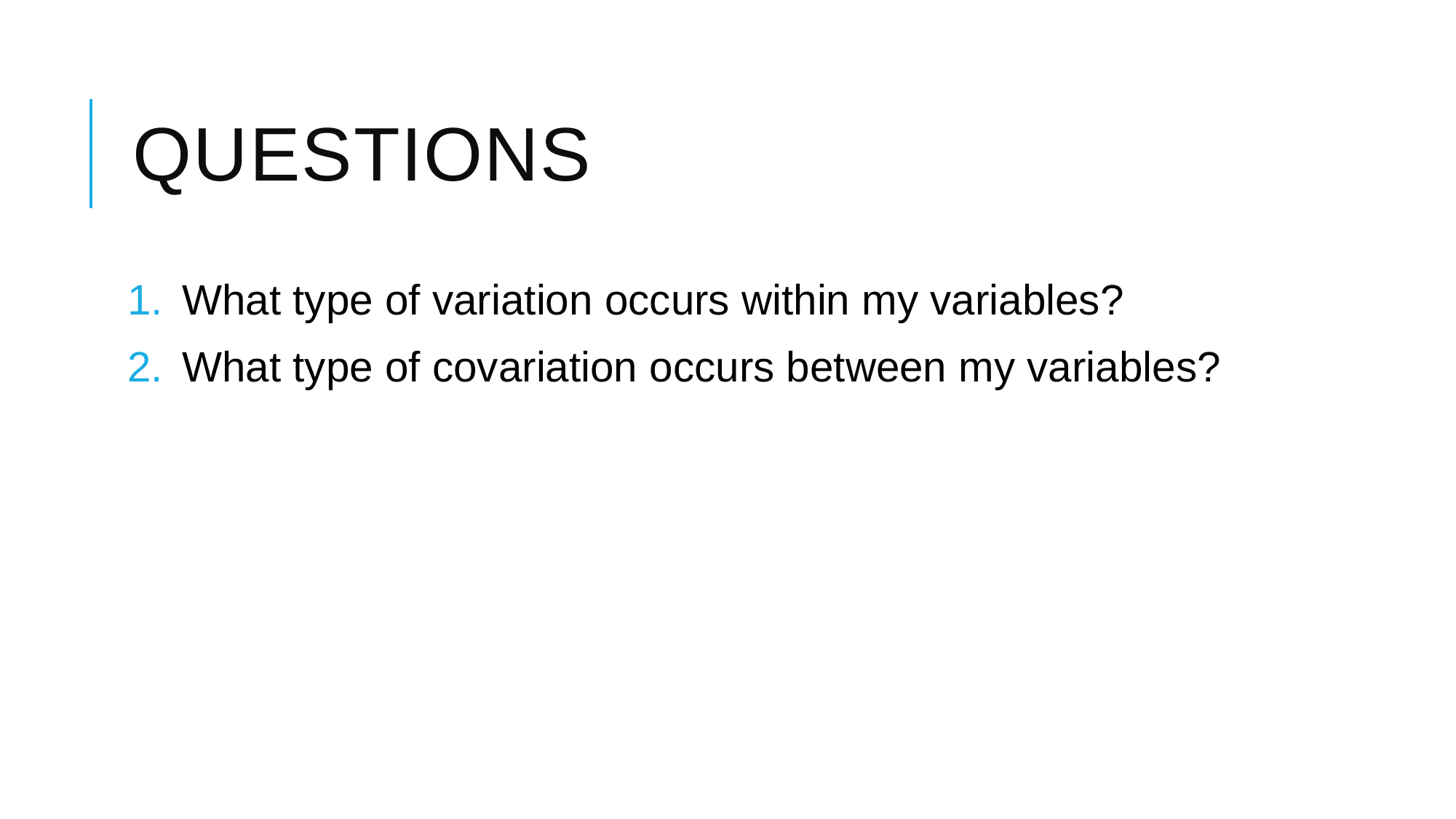

# Questions
What type of variation occurs within my variables?
What type of covariation occurs between my variables?